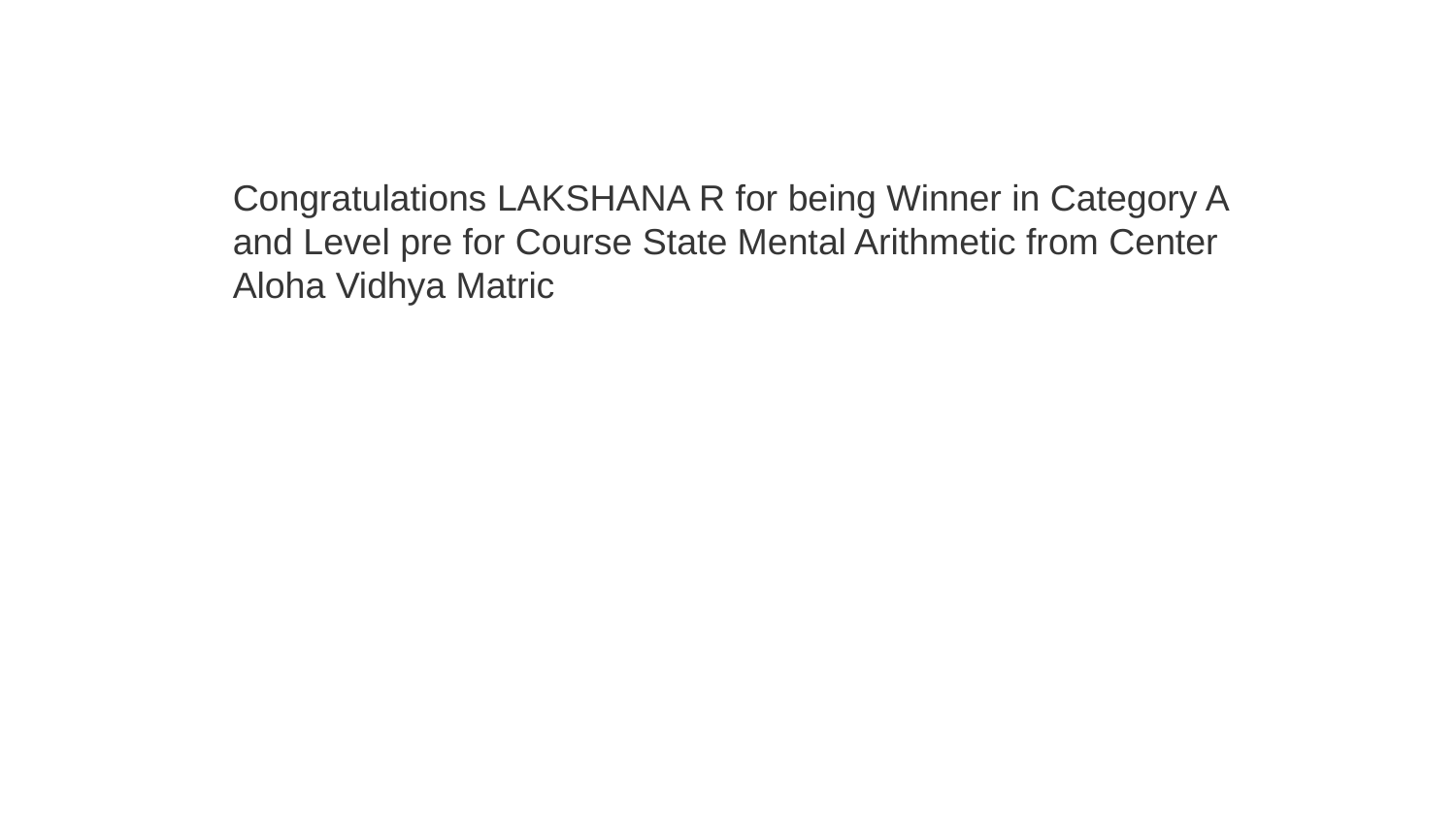

Congratulations LAKSHANA R for being Winner in Category A and Level pre for Course State Mental Arithmetic from Center Aloha Vidhya Matric